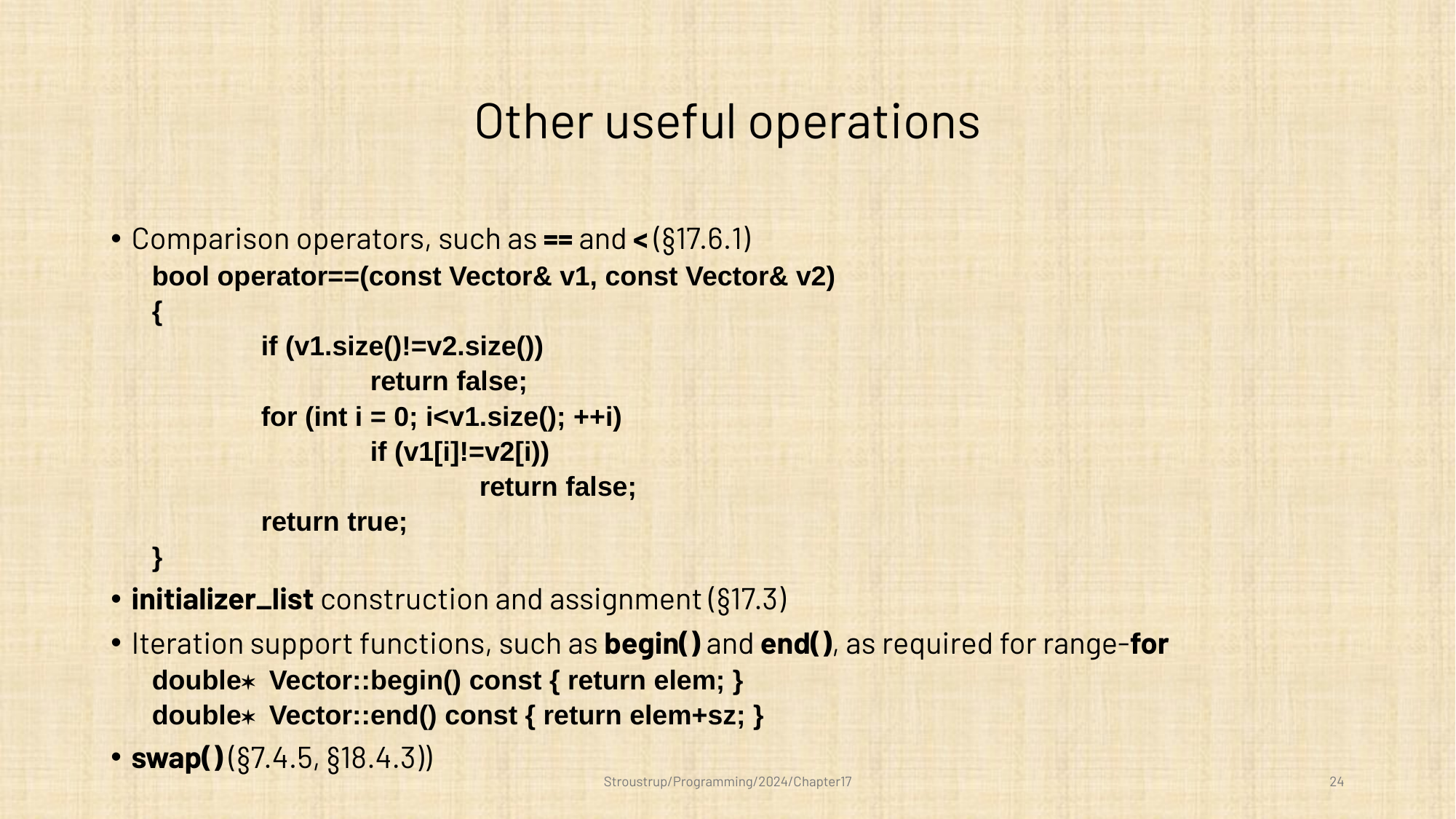

# Other useful operations
Comparison operators, such as == and < (§17.6.1)
bool operator==(const Vector& v1, const Vector& v2)
{
	if (v1.size()!=v2.size())
		return false;
	for (int i = 0; i<v1.size(); ++i)
		if (v1[i]!=v2[i))
			return false;
	return true;
}
initializer_list construction and assignment (§17.3)
Iteration support functions, such as begin() and end(), as required for range-for
double∗ Vector::begin() const { return elem; }
double∗ Vector::end() const { return elem+sz; }
swap() (§7.4.5, §18.4.3))
Stroustrup/Programming/2024/Chapter17
24